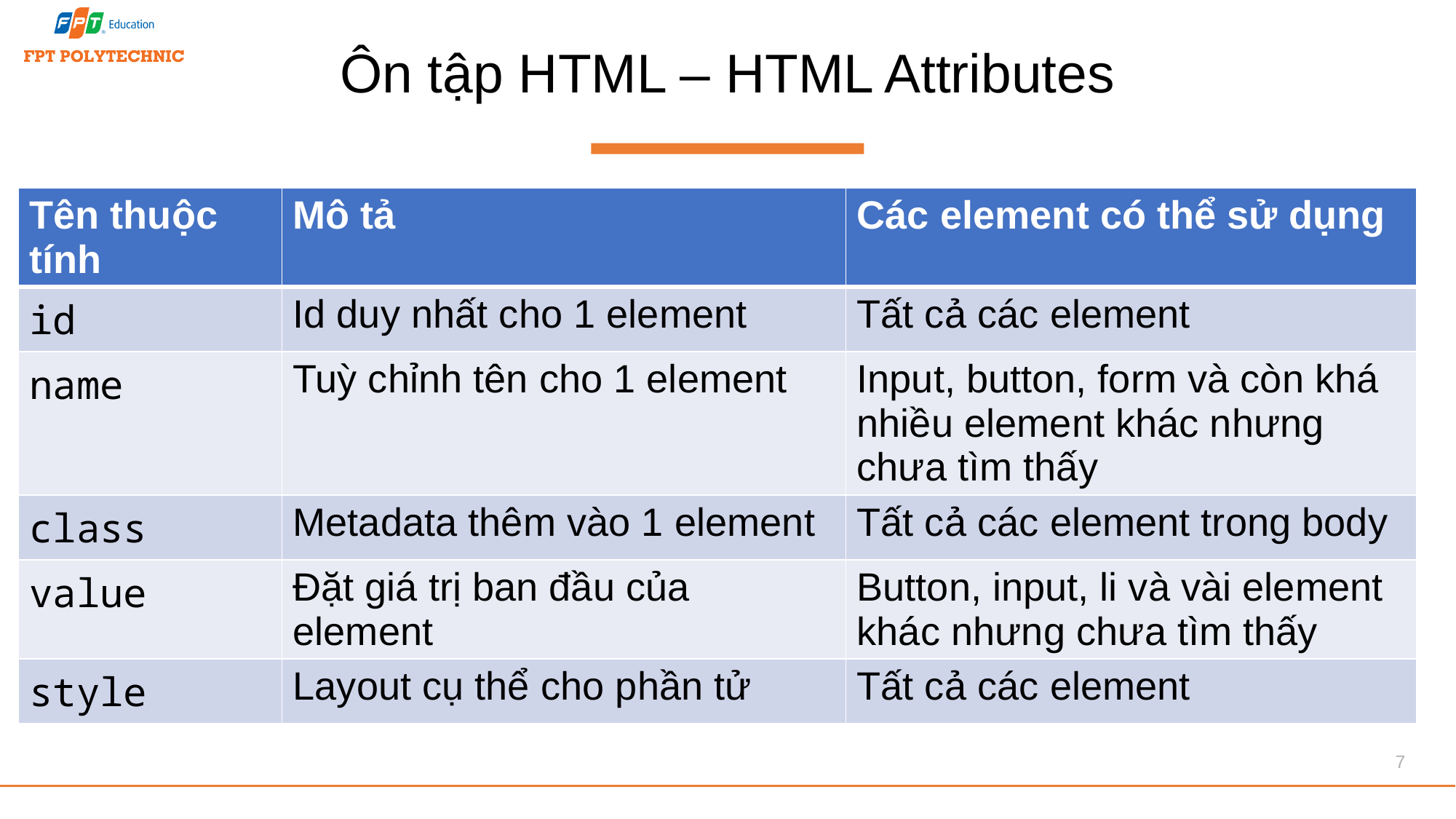

# Ôn tập HTML – HTML Attributes
| Tên thuộc tính | Mô tả | Các element có thể sử dụng |
| --- | --- | --- |
| id | Id duy nhất cho 1 element | Tất cả các element |
| name | Tuỳ chỉnh tên cho 1 element | Input, button, form và còn khá nhiều element khác nhưng chưa tìm thấy |
| class | Metadata thêm vào 1 element | Tất cả các element trong body |
| value | Đặt giá trị ban đầu của element | Button, input, li và vài element khác nhưng chưa tìm thấy |
| style | Layout cụ thể cho phần tử | Tất cả các element |
7